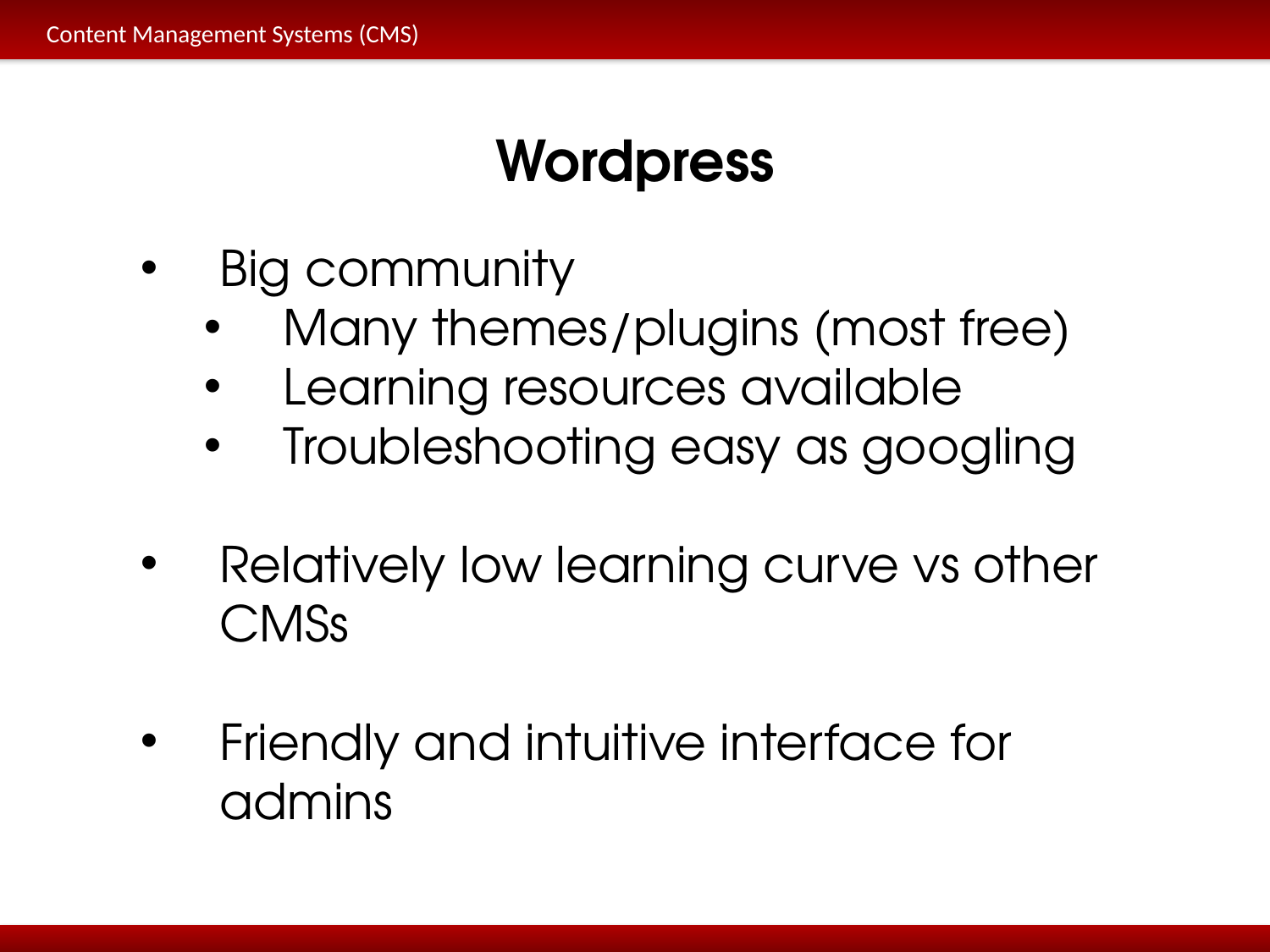

Content Management Systems (CMS)

Wordpress
Big community
Many themes/plugins (most free)
Learning resources available
Troubleshooting easy as googling

Relatively low learning curve vs other CMSs

Friendly and intuitive interface for admins

Development Tools and Platforms